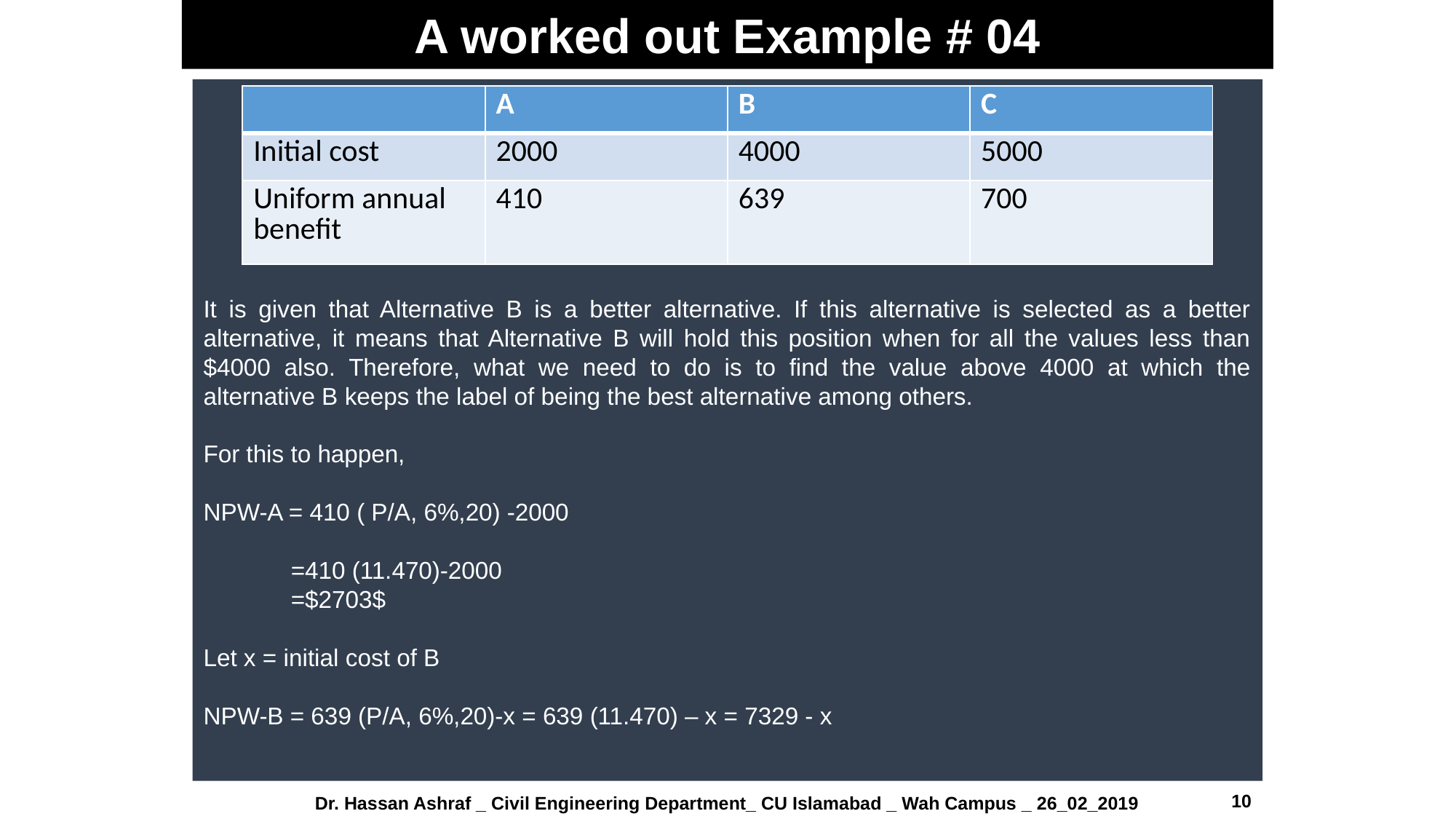

A worked out Example # 04

|  | A | B | C |
| --- | --- | --- | --- |
| Initial cost | 2000 | 4000 | 5000 |
| Uniform annual benefit | 410 | 639 | 700 |

It is given that Alternative B is a better alternative. If this alternative is selected as a better alternative, it means that Alternative B will hold this position when for all the values less than $4000 also. Therefore, what we need to do is to find the value above 4000 at which the alternative B keeps the label of being the best alternative among others.

For this to happen,

NPW-A = 410 ( P/A, 6%,20) -2000

             =410 (11.470)-2000
             =$2703$

Let x = initial cost of B

NPW-B = 639 (P/A, 6%,20)-x = 639 (11.470) – x = 7329 - x

10
Dr. Hassan Ashraf _ Civil Engineering Department_ CU Islamabad _ Wah Campus _ 26_02_2019